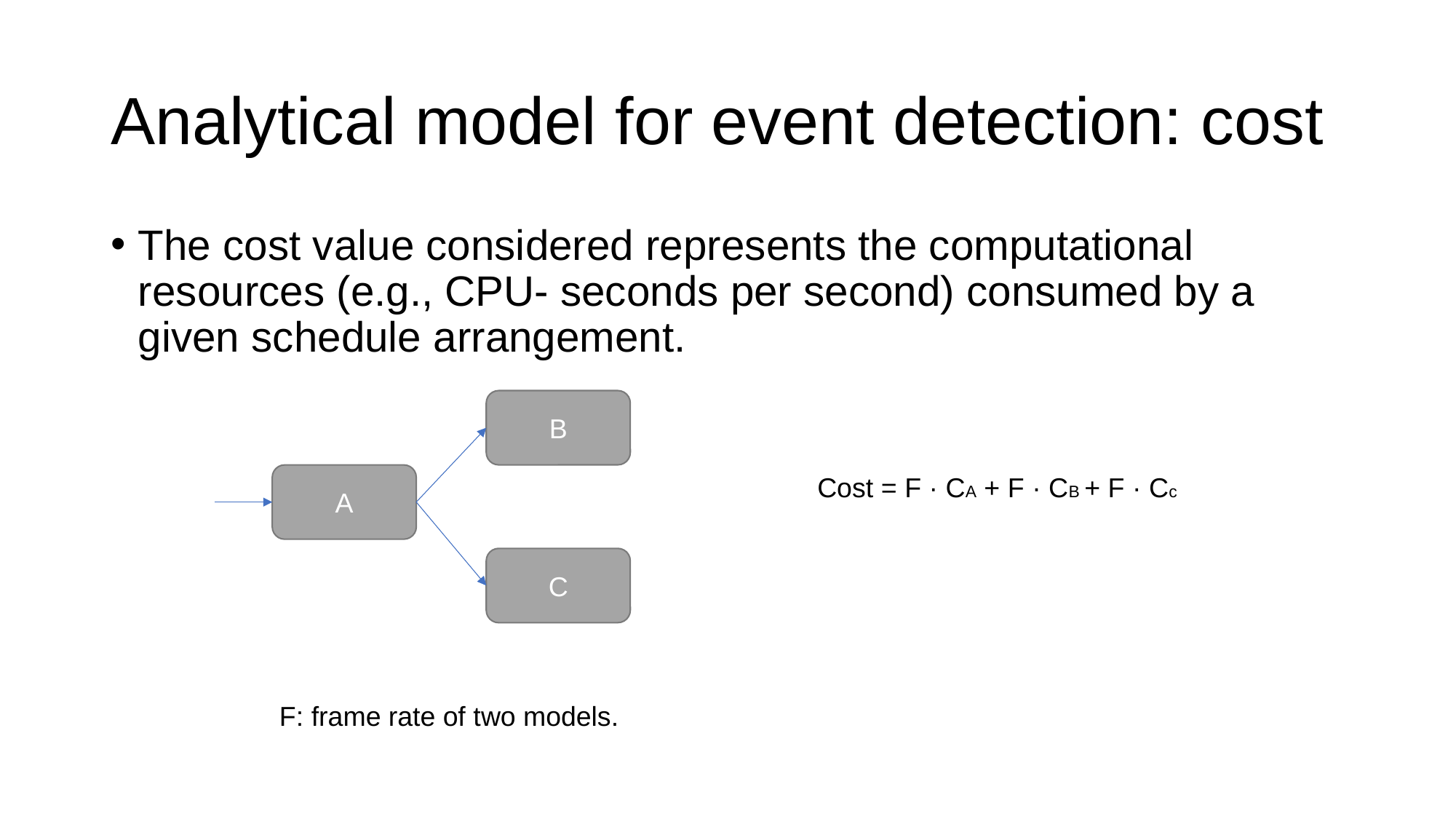

# Analytical model for event detection: cost
The cost value considered represents the computational resources (e.g., CPU- seconds per second) consumed by a given schedule arrangement.
B
A
Cost = F · CA + F · CB + F · Cc
C
F: frame rate of two models.